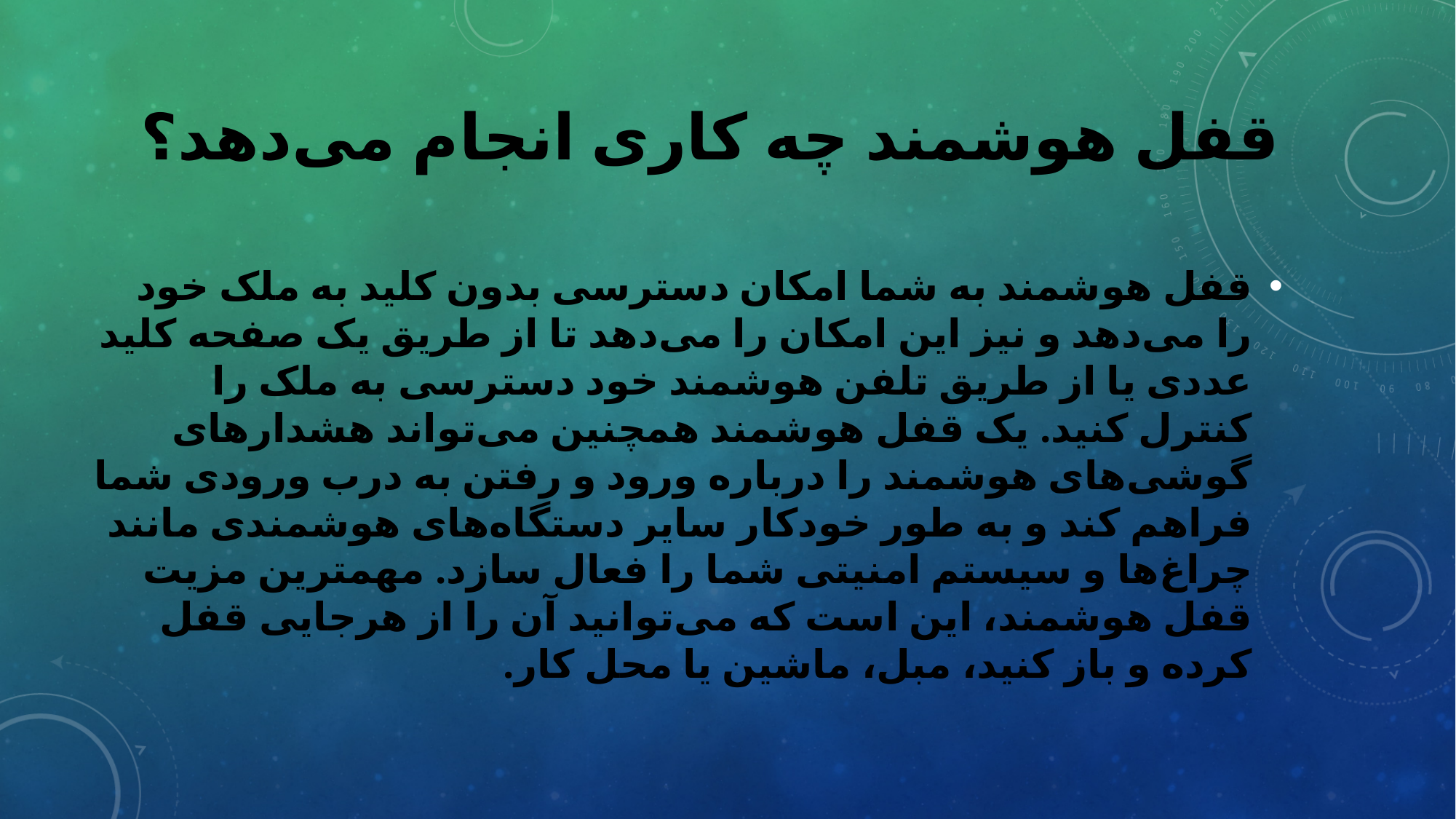

# قفل هوشمند چه کاری انجام می‌دهد؟
قفل هوشمند به شما امکان دسترسی بدون کلید به ملک خود را می‌دهد و نیز این امکان را می‌دهد تا از طریق یک صفحه کلید عددی یا از طریق تلفن هوشمند خود دسترسی به ملک را کنترل کنید. یک قفل هوشمند همچنین می‌تواند هشدارهای گوشی‌های هوشمند را درباره ورود و رفتن به درب ورودی شما فراهم کند و به طور خودکار سایر دستگاه‌های هوشمندی مانند چراغ‌ها و سیستم امنیتی شما را فعال سازد. مهمترین مزیت قفل هوشمند، این است که می‌توانید آن را از هرجایی قفل کرده و باز کنید، مبل، ماشین یا محل کار.